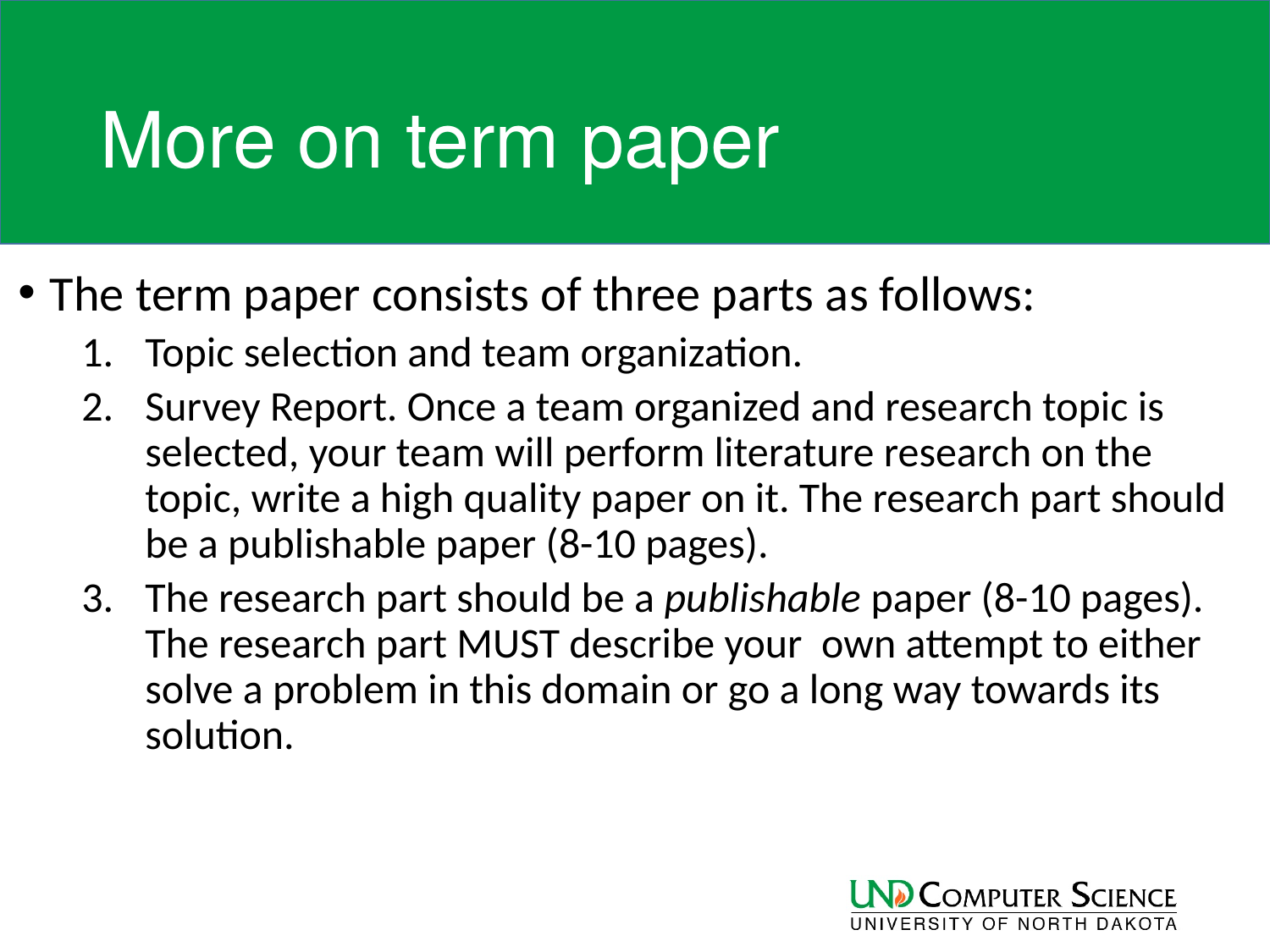

# More on term paper
The term paper consists of three parts as follows:
Topic selection and team organization.
Survey Report. Once a team organized and research topic is selected, your team will perform literature research on the topic, write a high quality paper on it. The research part should be a publishable paper (8-10 pages).
The research part should be a publishable paper (8-10 pages). The research part MUST describe your  own attempt to either solve a problem in this domain or go a long way towards its solution.